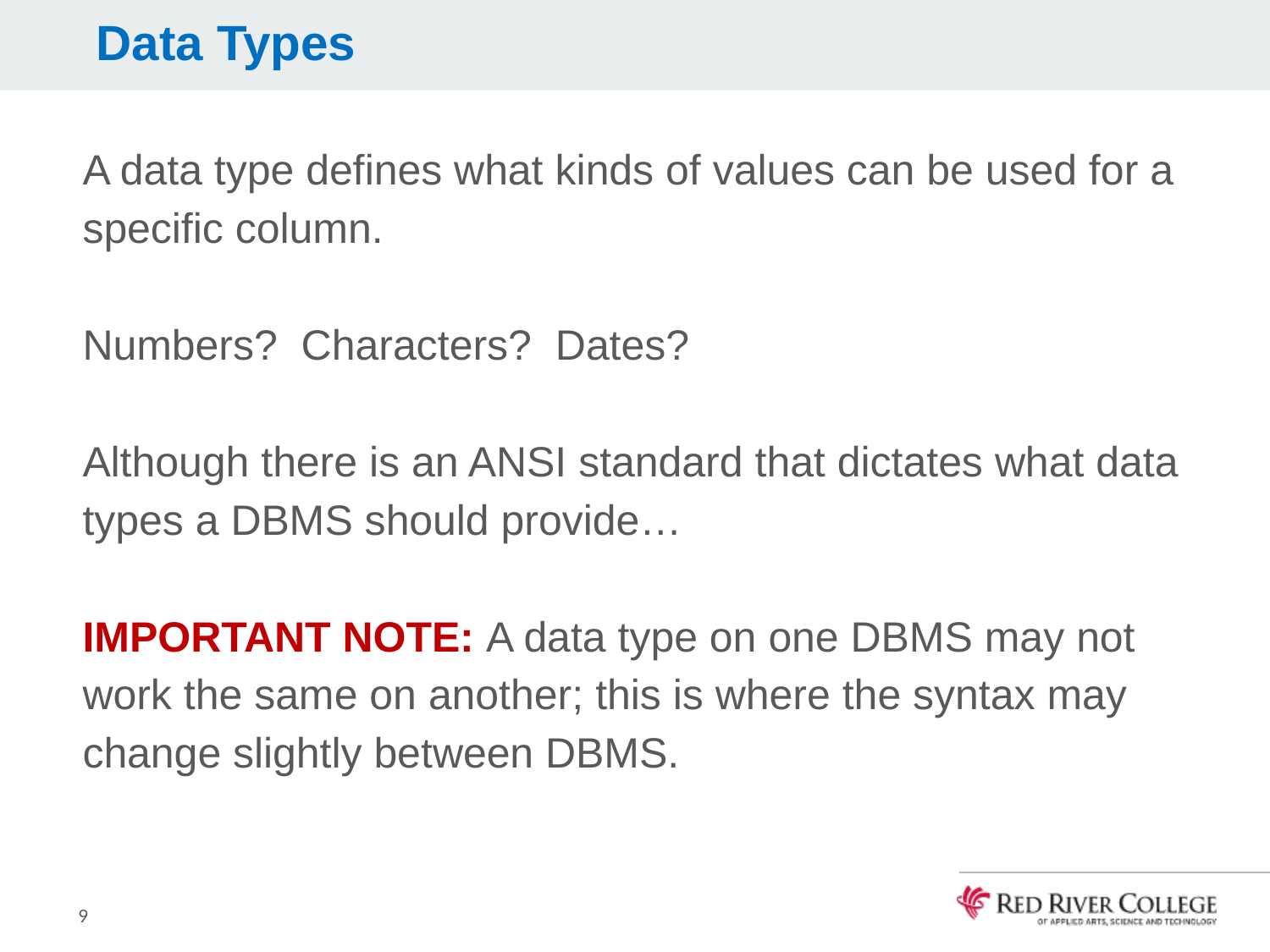

# Data Types
A data type defines what kinds of values can be used for a specific column.

Numbers?  Characters?  Dates?

Although there is an ANSI standard that dictates what data types a DBMS should provide…

IMPORTANT NOTE: A data type on one DBMS may not work the same on another; this is where the syntax may change slightly between DBMS.
9